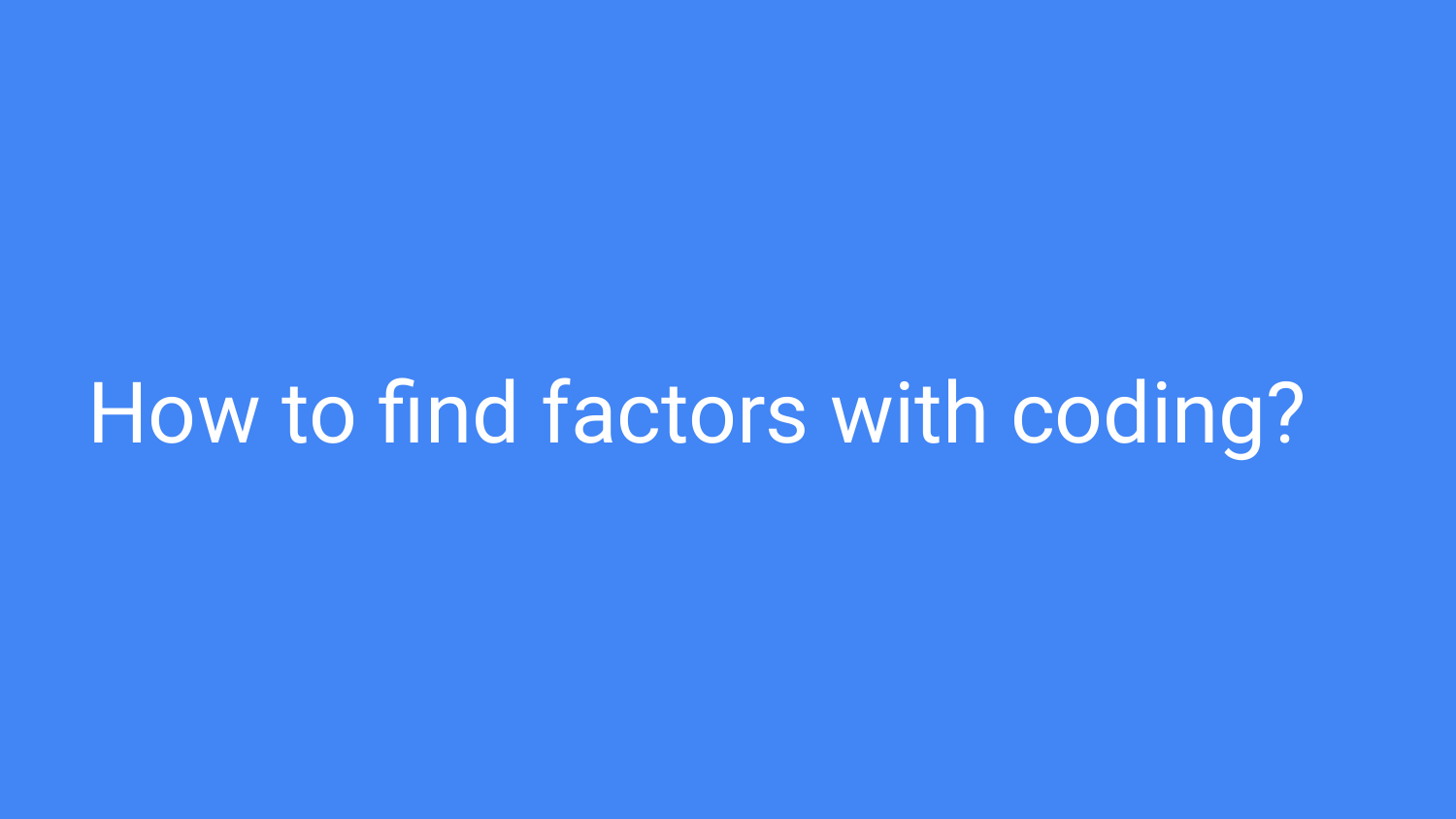

# How to find factors with coding?